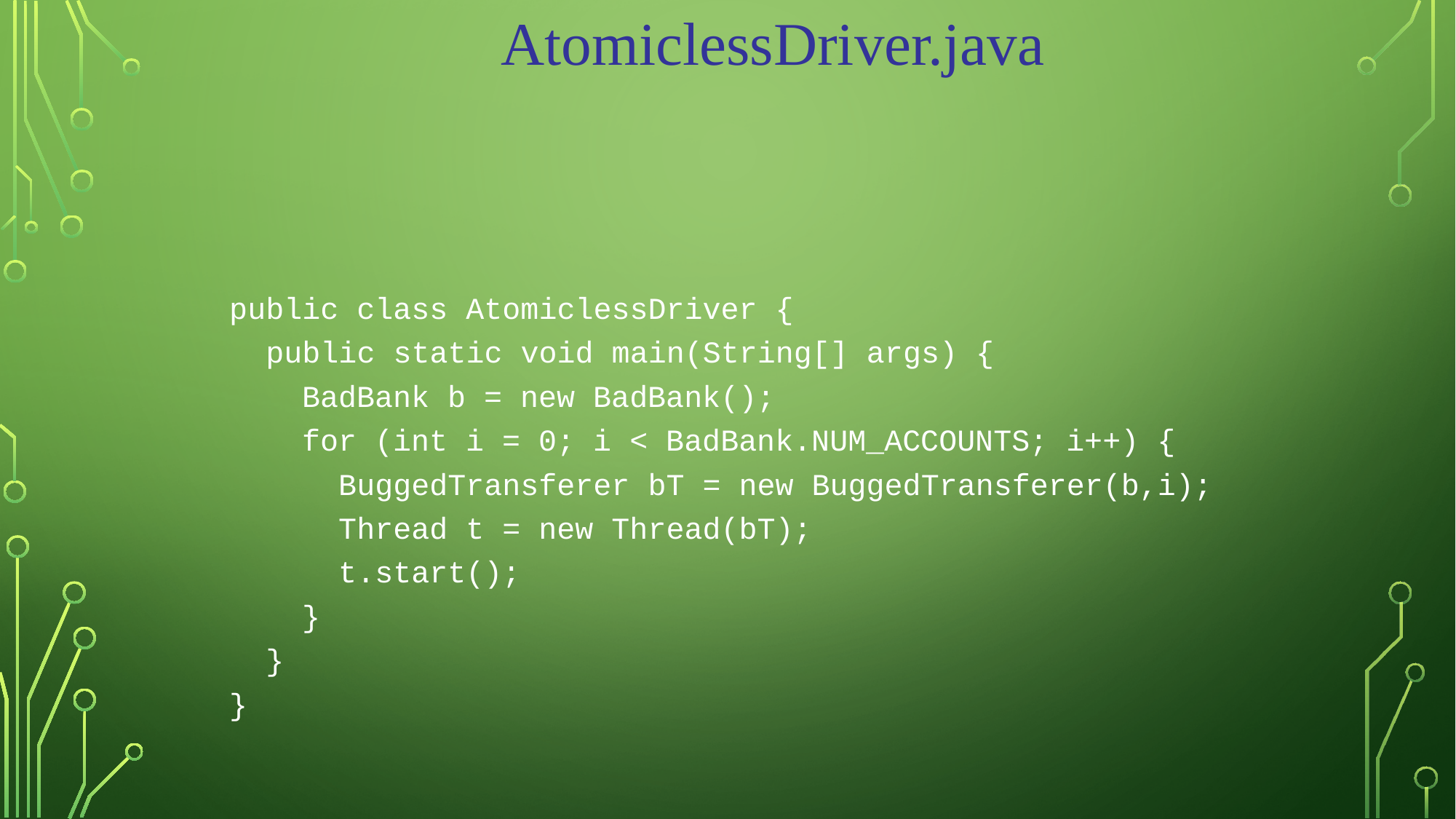

AtomiclessDriver.java

public class AtomiclessDriver {
  public static void main(String[] args) {
    BadBank b = new BadBank();
    for (int i = 0; i < BadBank.NUM_ACCOUNTS; i++) {
      BuggedTransferer bT = new BuggedTransferer(b,i);
      Thread t = new Thread(bT);
      t.start();
    }
  }
}